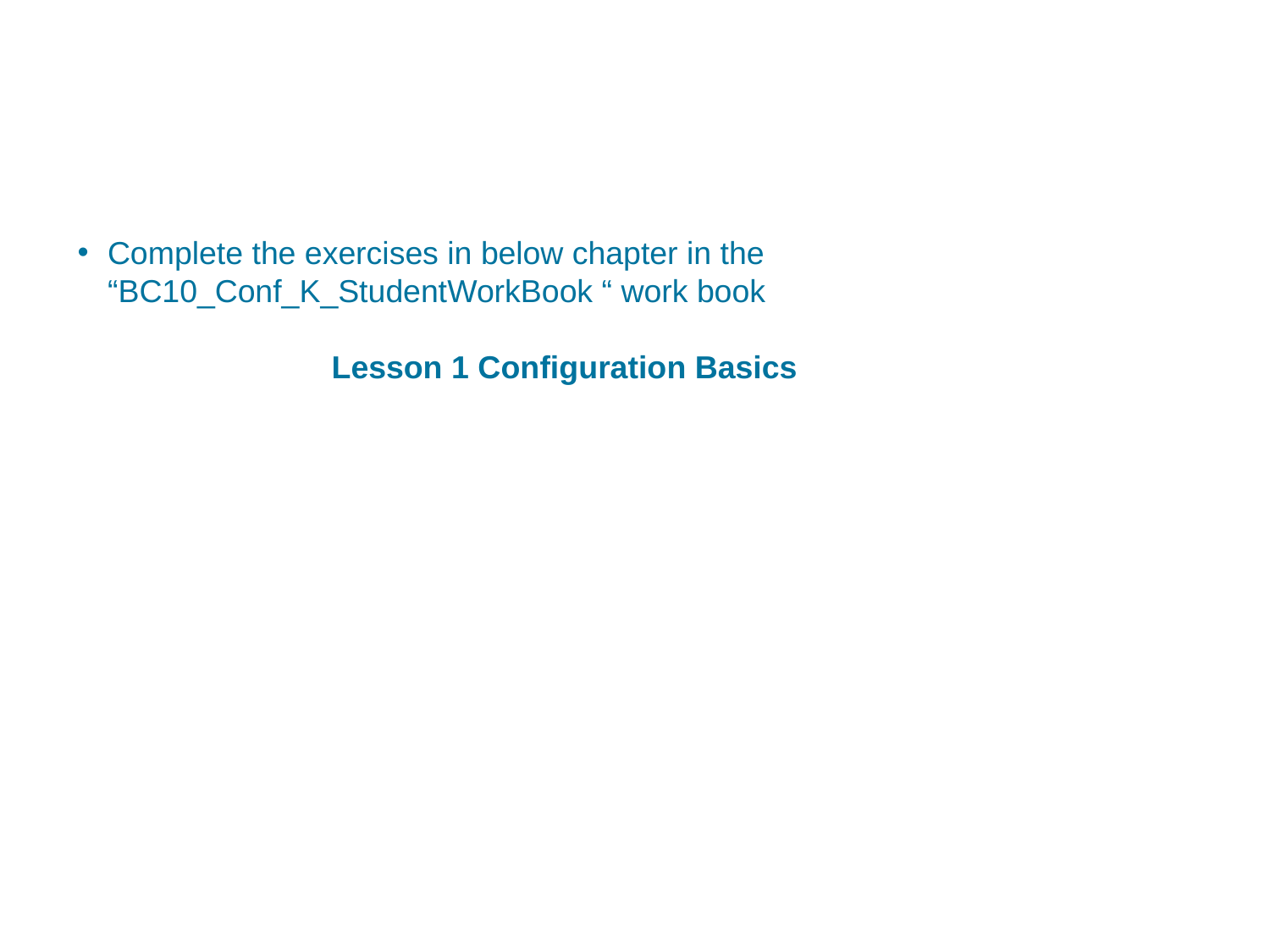

Complete the exercises in below chapter in the 	“BC10_Conf_K_StudentWorkBook “ work book

		Lesson 1 Configuration Basics